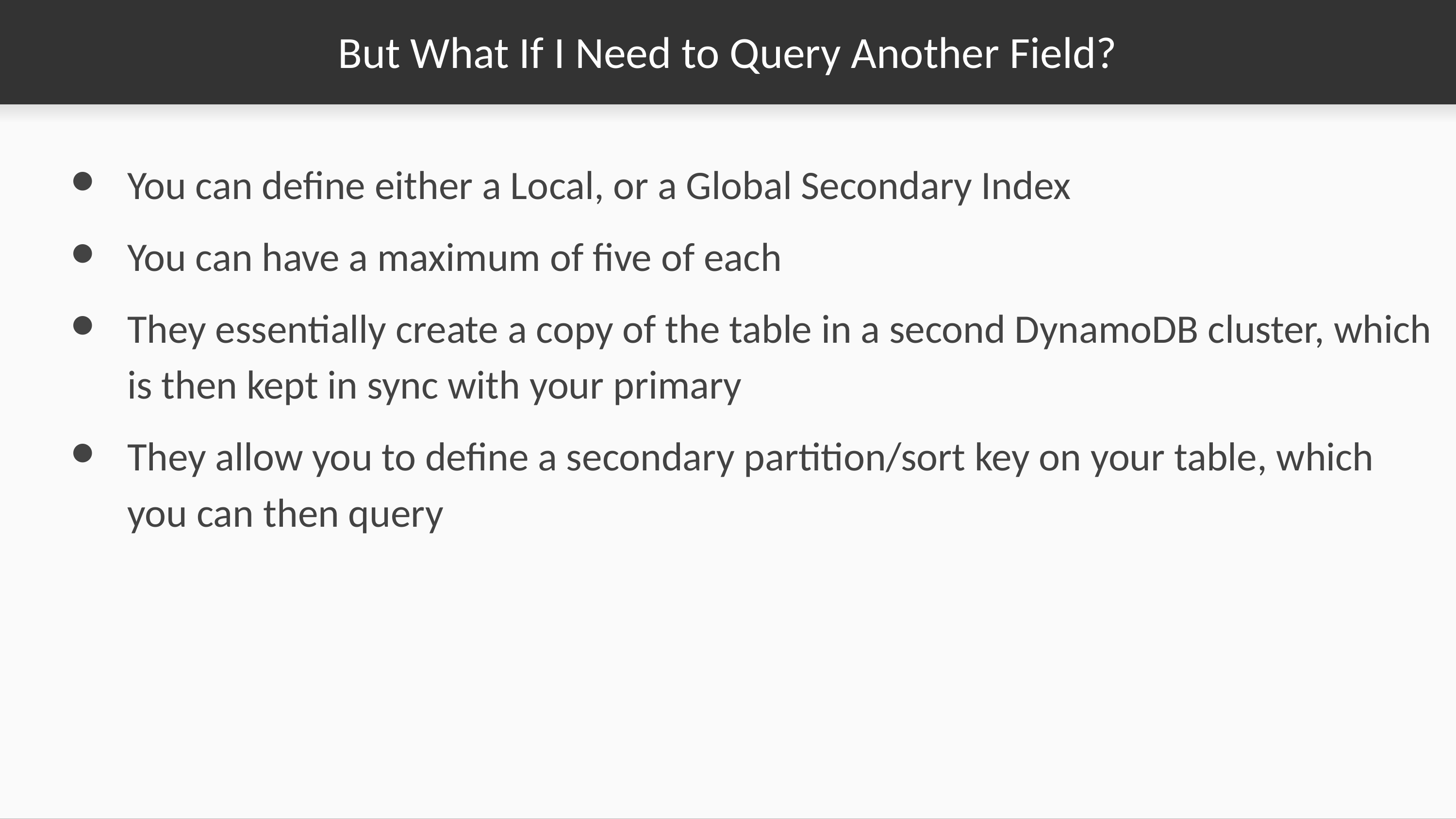

# But What If I Need to Query Another Field?
You can define either a Local, or a Global Secondary Index
You can have a maximum of five of each
They essentially create a copy of the table in a second DynamoDB cluster, which is then kept in sync with your primary
They allow you to define a secondary partition/sort key on your table, which you can then query